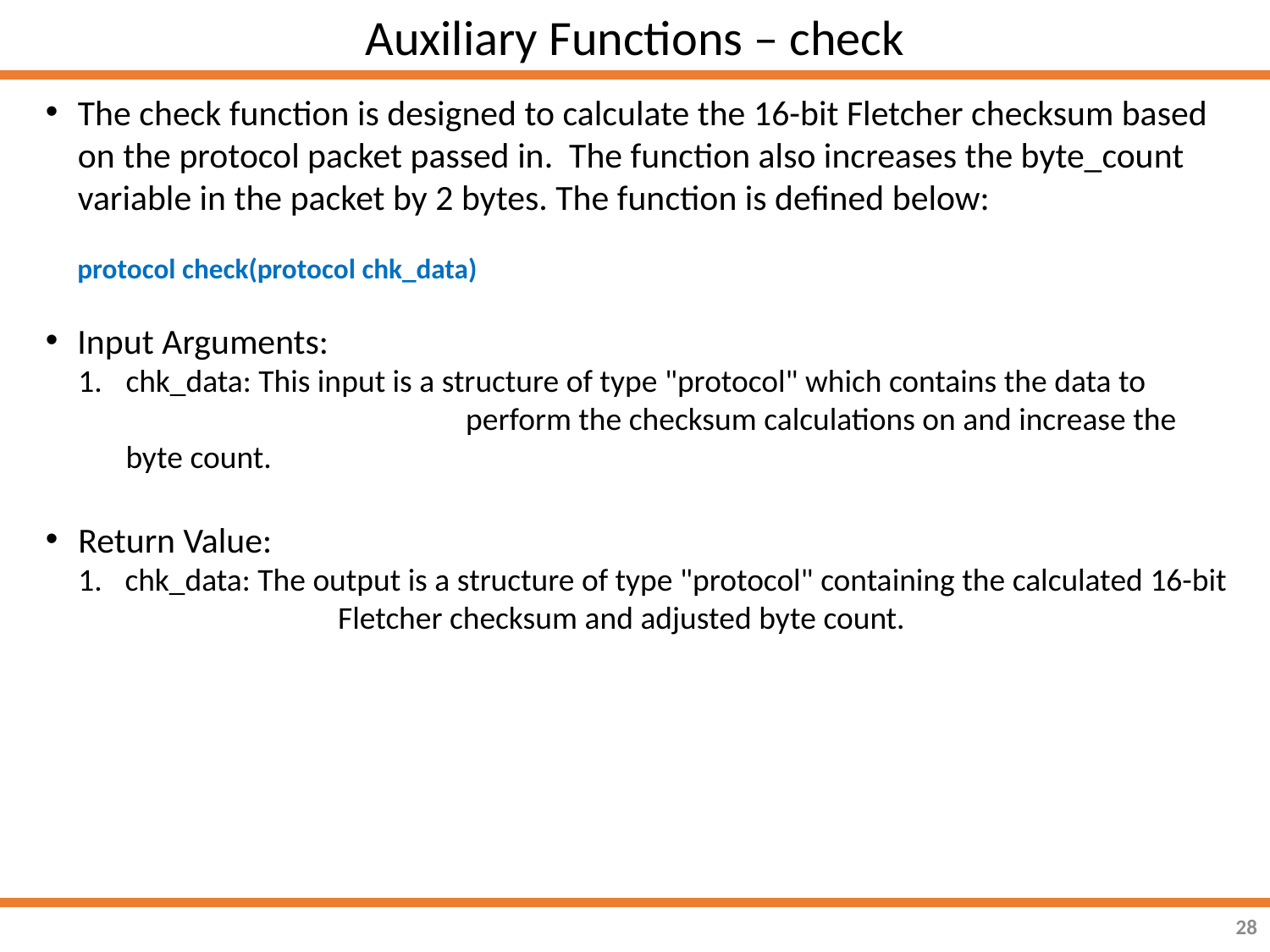

Auxiliary Functions – check
The check function is designed to calculate the 16-bit Fletcher checksum based on the protocol packet passed in.  The function also increases the byte_count variable in the packet by 2 bytes. The function is defined below:

protocol check(protocol chk_data)

Input Arguments:
chk_data: This input is a structure of type "protocol" which contains the data to   		            perform the checksum calculations on and increase the byte count.

Return Value:
chk_data: The output is a structure of type "protocol" containing the calculated 16-bit 	            Fletcher checksum and adjusted byte count.

28